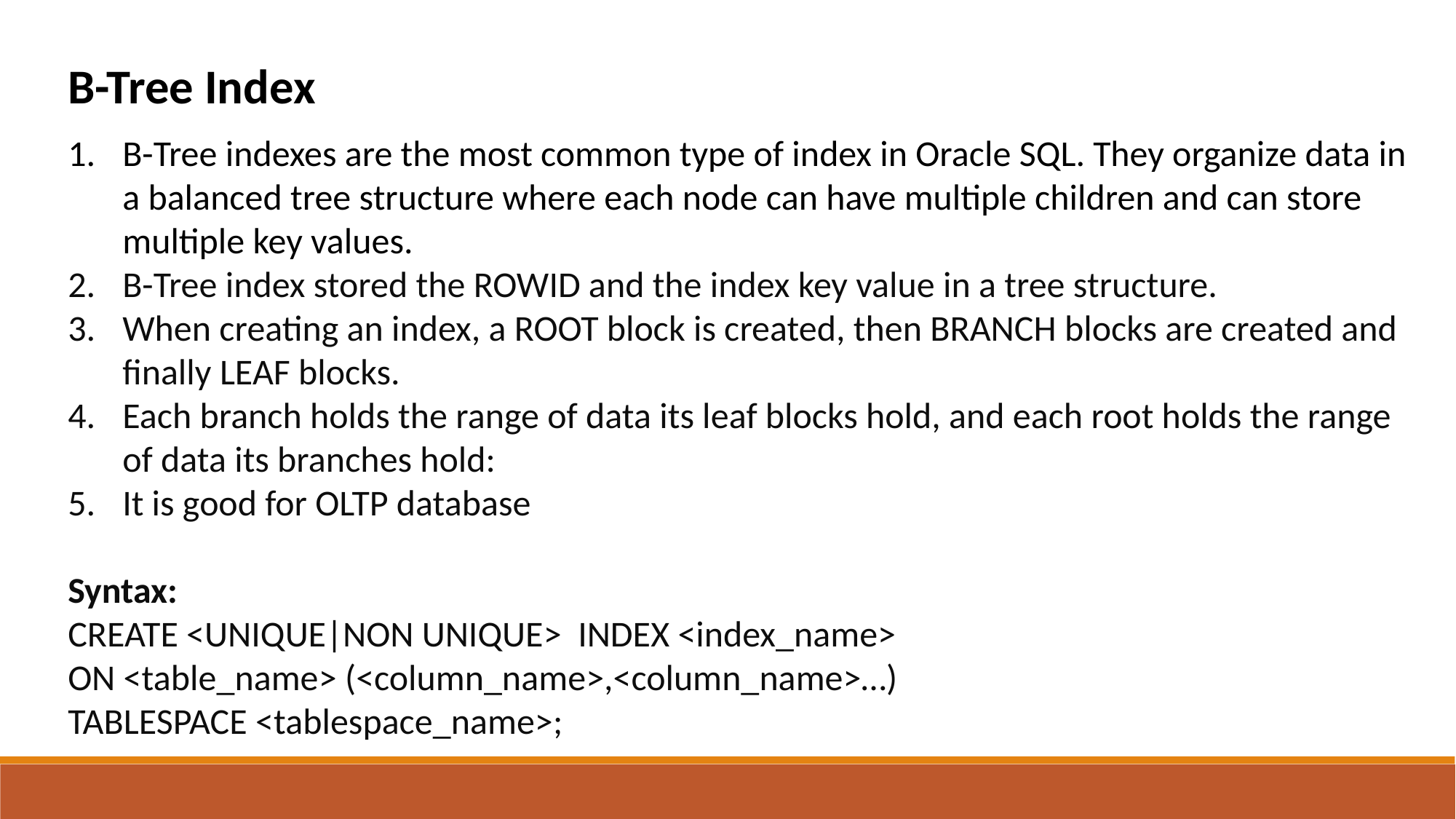

B-Tree Index
B-Tree indexes are the most common type of index in Oracle SQL. They organize data in a balanced tree structure where each node can have multiple children and can store multiple key values.
B-Tree index stored the ROWID and the index key value in a tree structure.
When creating an index, a ROOT block is created, then BRANCH blocks are created and finally LEAF blocks.
Each branch holds the range of data its leaf blocks hold, and each root holds the range of data its branches hold:
It is good for OLTP database

Syntax:
CREATE <UNIQUE|NON UNIQUE>  INDEX <index_name>
ON <table_name> (<column_name>,<column_name>…)
TABLESPACE <tablespace_name>;